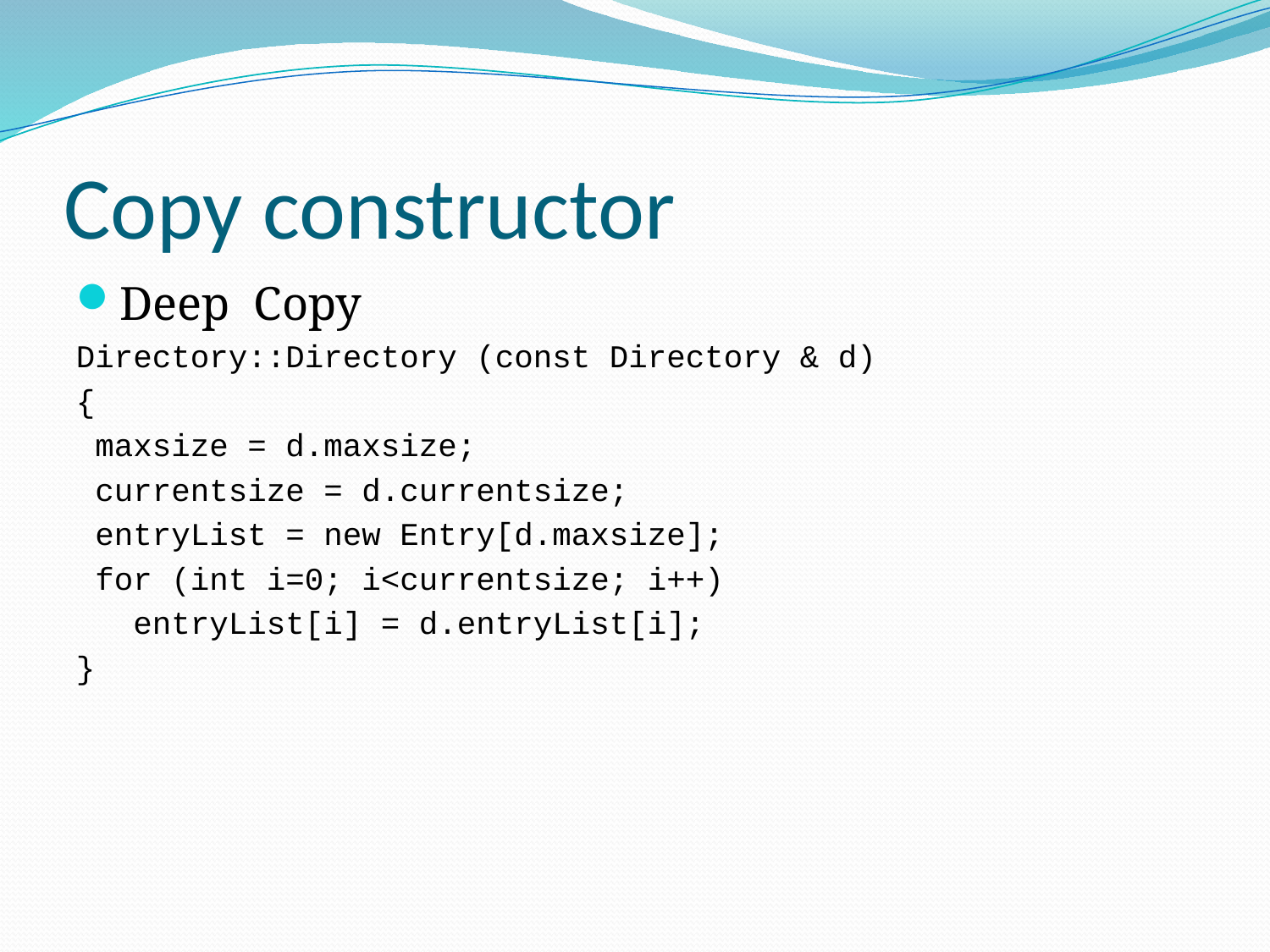

# Copy constructor
Deep  Copy
Directory::Directory (const Directory & d)
{
 maxsize = d.maxsize;
 currentsize = d.currentsize;
 entryList = new Entry[d.maxsize];
 for (int i=0; i<currentsize; i++)
   entryList[i] = d.entryList[i];
}